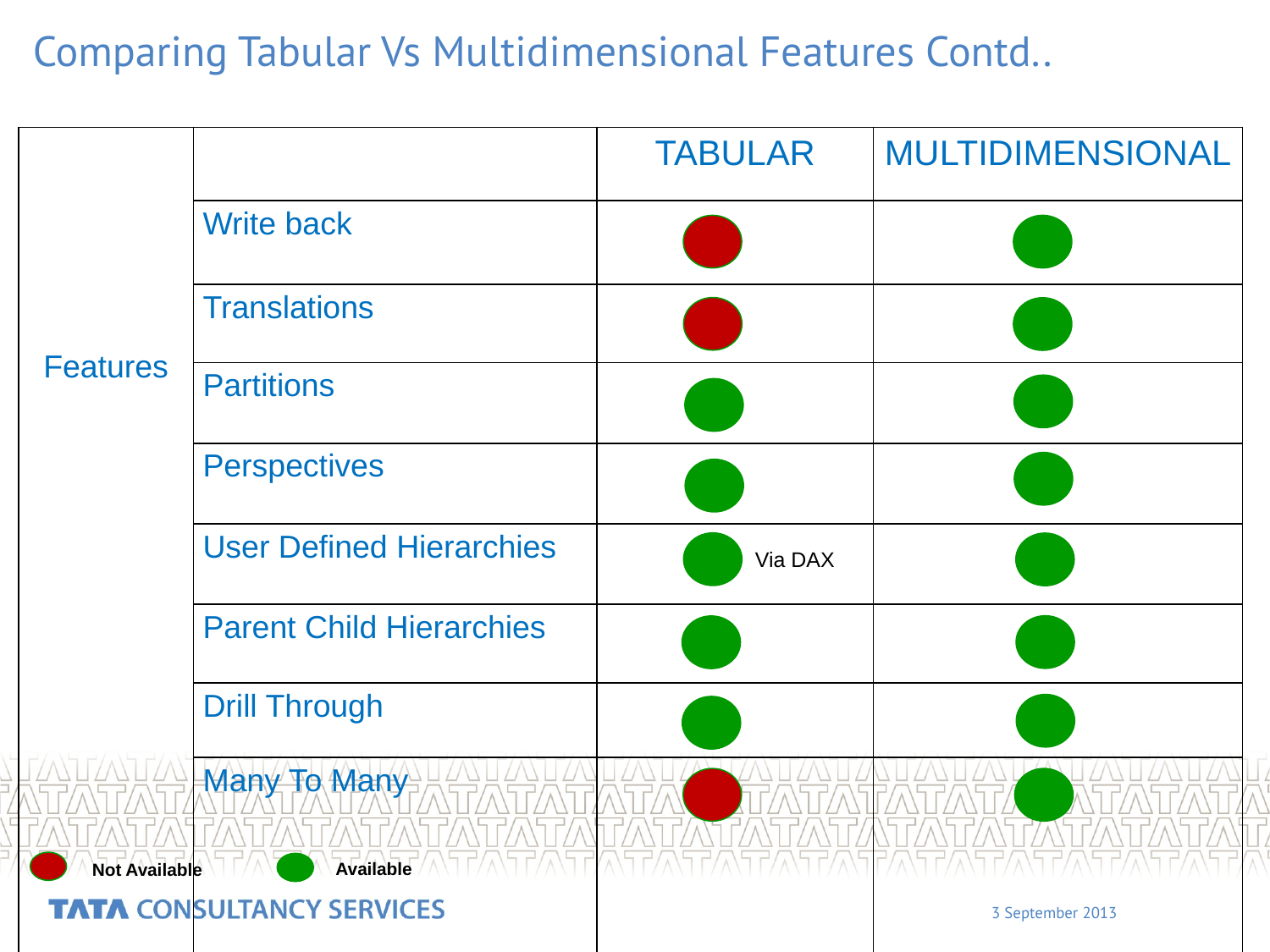

Comparing Tabular Vs Multidimensional Features Contd..
| Features |  | TABULAR | MULTIDIMENSIONAL |
| --- | --- | --- | --- |
|  | Write back |  |  |
|  | Translations |  |  |
|  | Partitions |  |  |
|  | Perspectives |  |  |
|  | User Defined Hierarchies |  |  |
|  | Parent Child Hierarchies |  |  |
|  | Drill Through |  |  |
|  | Many To Many |  |  |

Via DAX

Available

Not Available